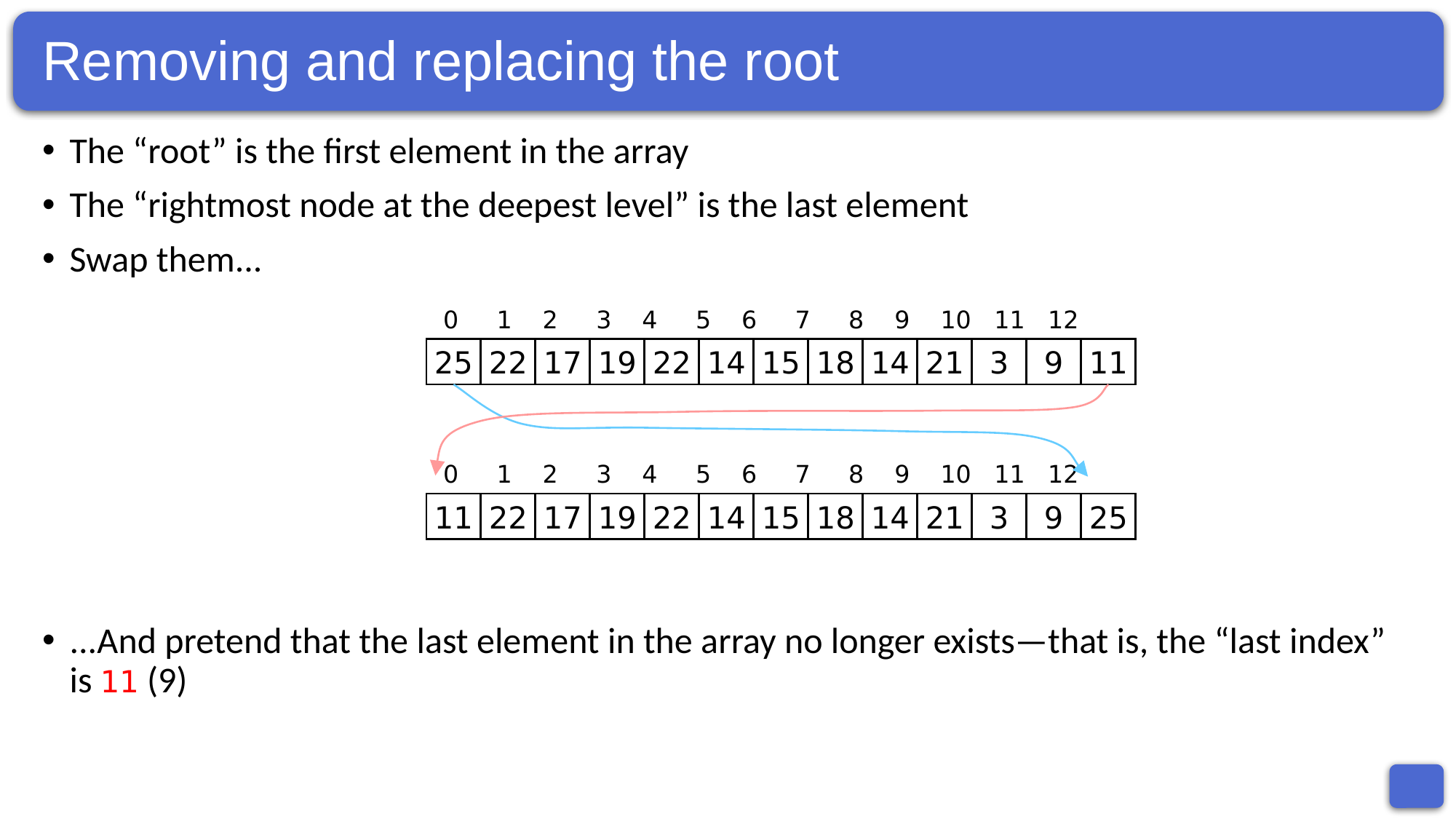

# Removing and replacing the root
The “root” is the first element in the array
The “rightmost node at the deepest level” is the last element
Swap them...

...And pretend that the last element in the array no longer exists—that is, the “last index” is 11 (9)

  0     1    2     3    4     5    6     7     8    9    10   11   12
25
22
17
19
22
14
15
18
14
21
3
9
11

  0     1    2     3    4     5    6     7     8    9    10   11   12
11
22
17
19
22
14
15
18
14
21
3
9
25